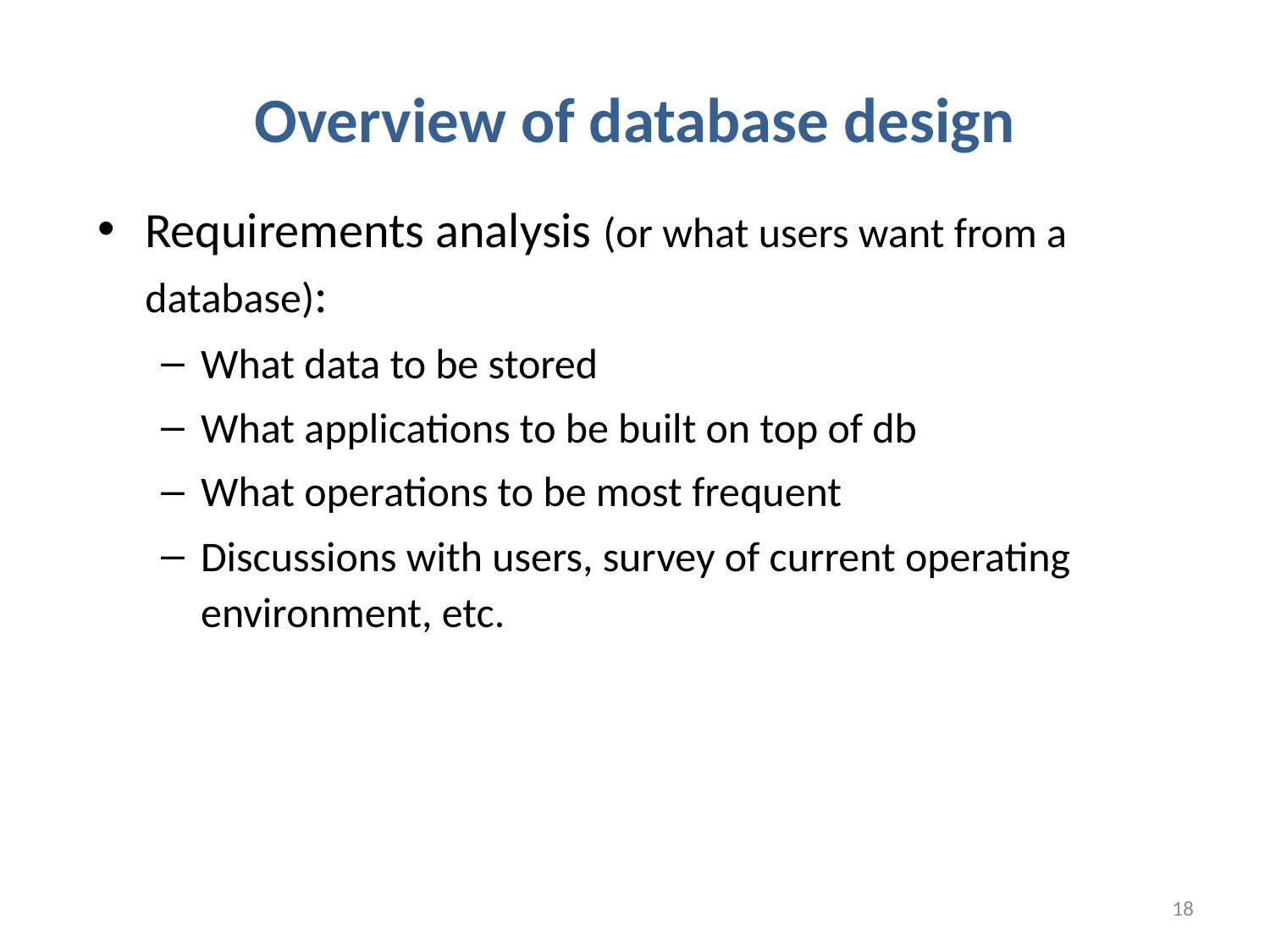

# Overview of database design
Requirements analysis (or what users want from a database):
What data to be stored
What applications to be built on top of db
What operations to be most frequent
Discussions with users, survey of current operating environment, etc.

18